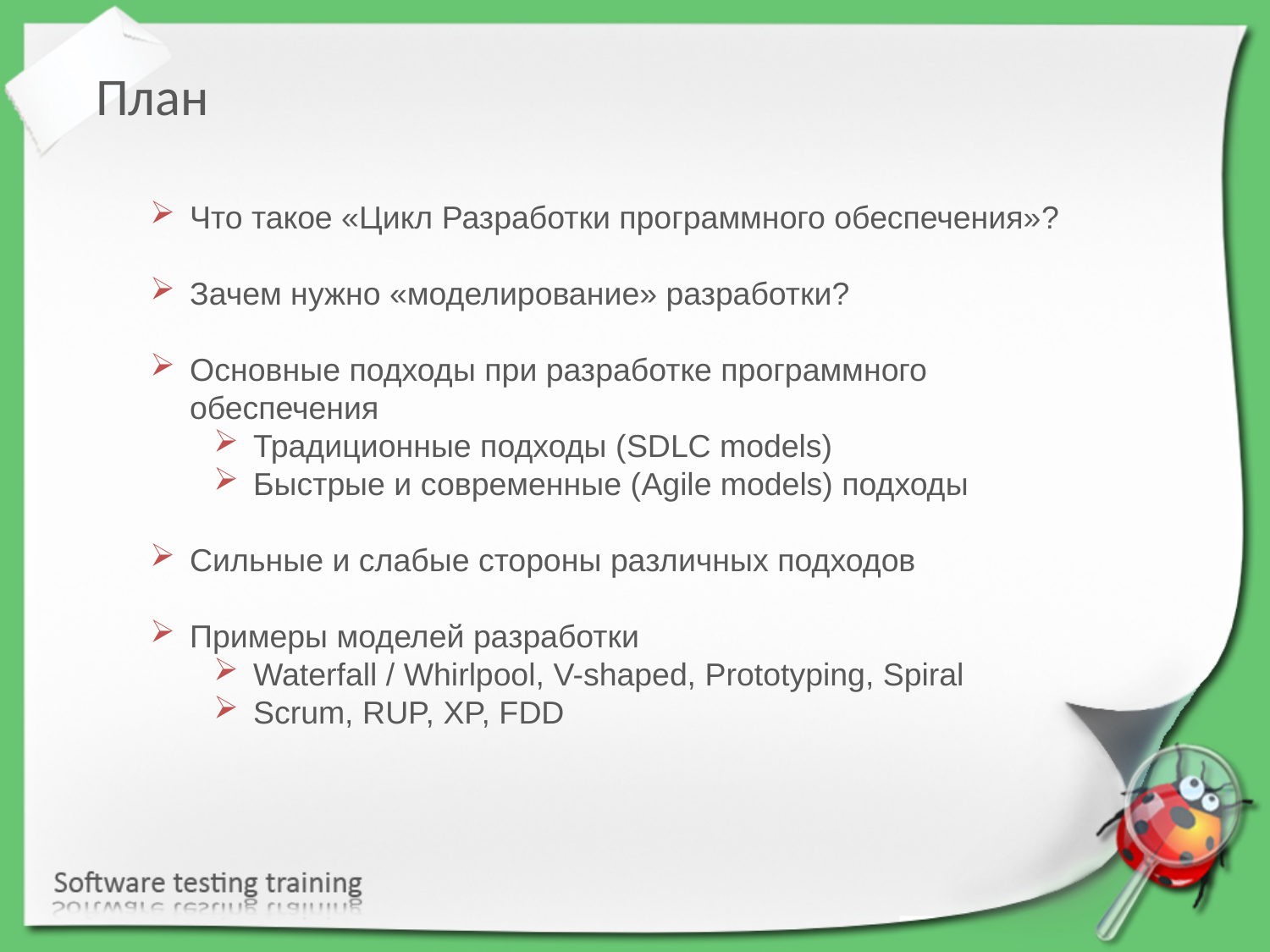

План
Что такое «Цикл Разработки программного обеспечения»?

Зачем нужно «моделирование» разработки?

Основные подходы при разработке программного обеспечения
Традиционные подходы (SDLC models)
Быстрые и современные (Agile models) подходы

Сильные и слабые стороны различных подходов

Примеры моделей разработки
Waterfall / Whirlpool, V-shaped, Prototyping, Spiral
Scrum, RUP, XP, FDD